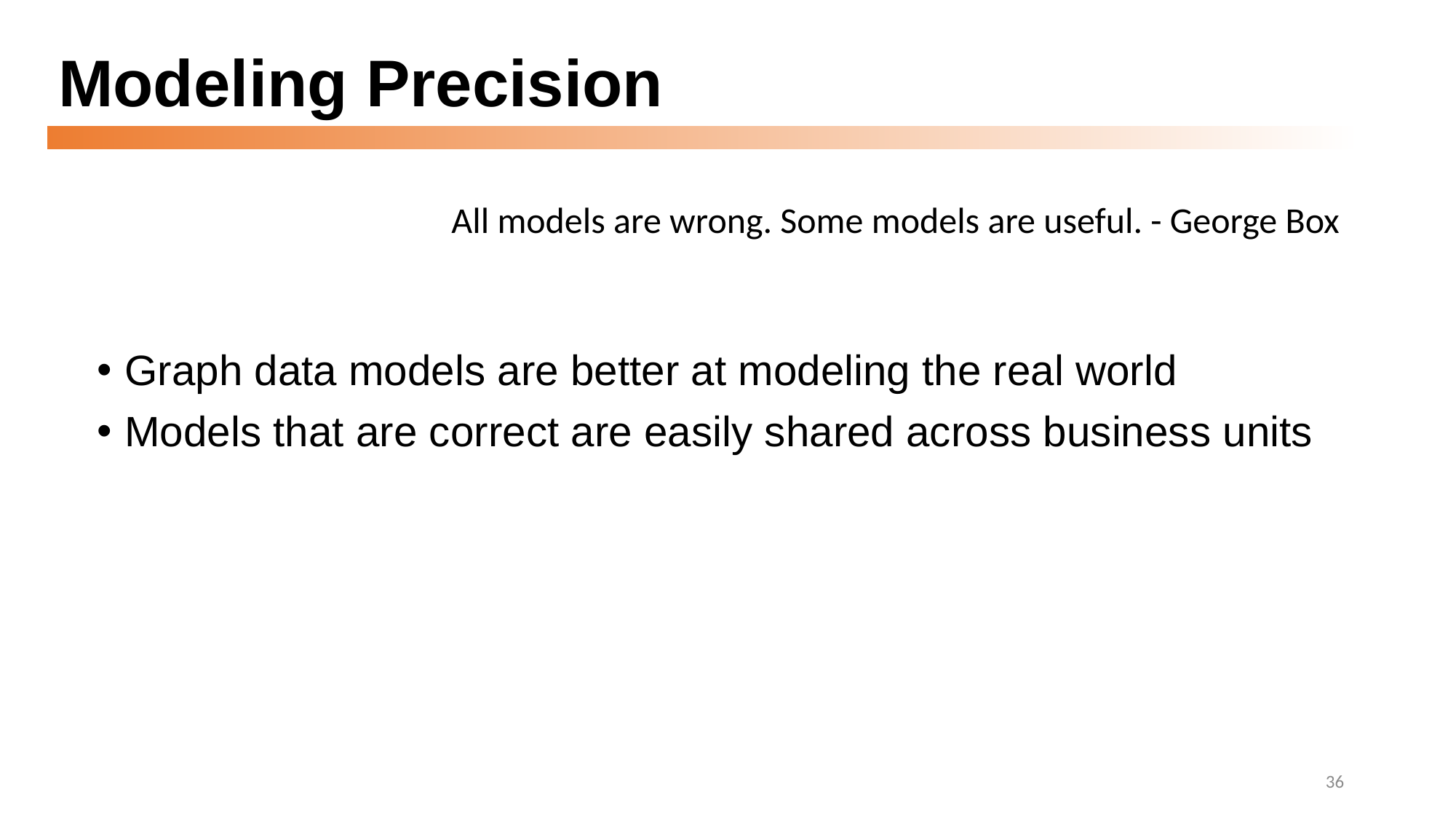

# Modeling Precision
All models are wrong. Some models are useful. - George Box
Graph data models are better at modeling the real world
Models that are correct are easily shared across business units
36